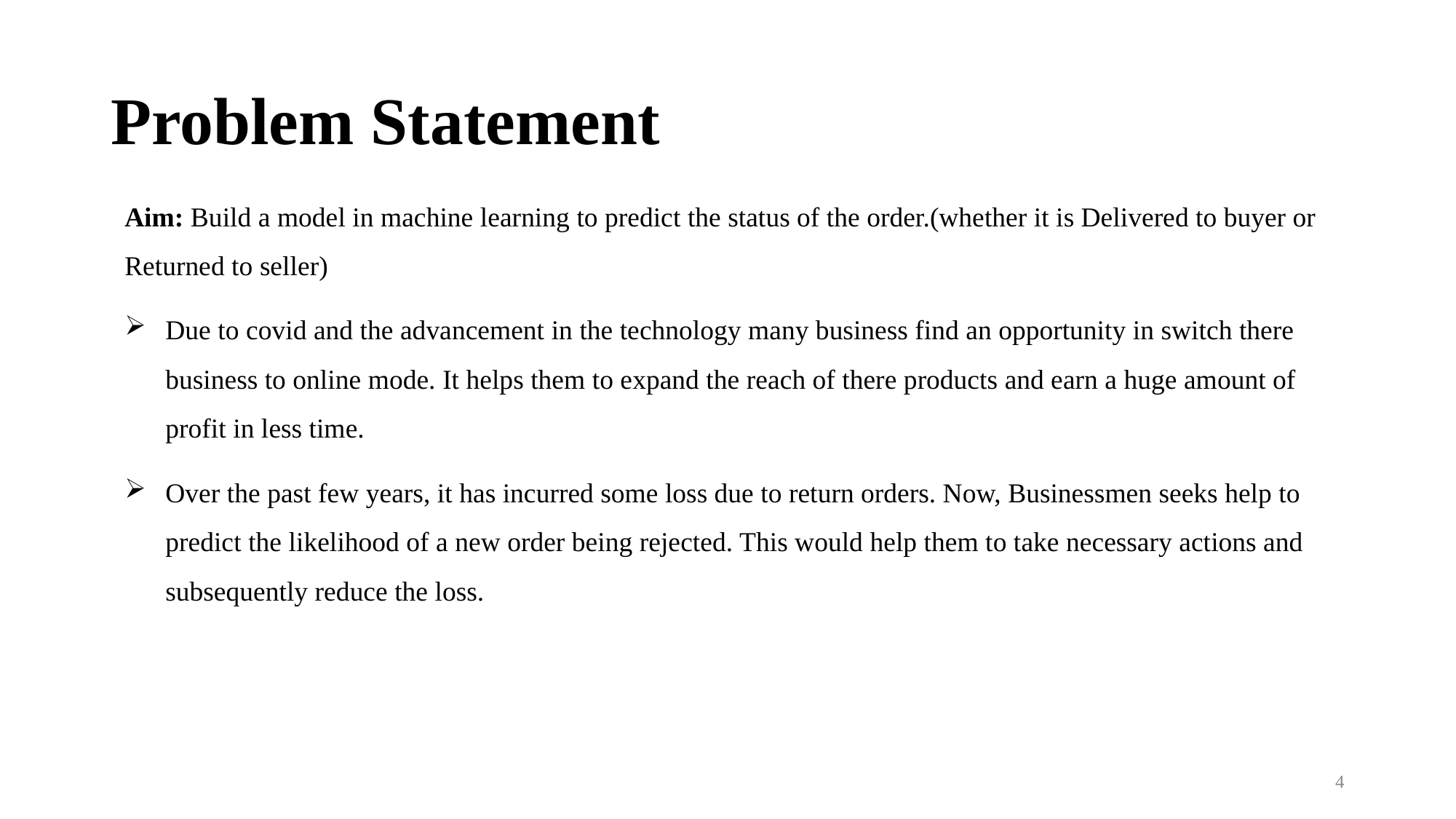

# Problem Statement
Aim: Build a model in machine learning to predict the status of the order.(whether it is Delivered to buyer or Returned to seller)
Due to covid and the advancement in the technology many business find an opportunity in switch there business to online mode. It helps them to expand the reach of there products and earn a huge amount of profit in less time.
Over the past few years, it has incurred some loss due to return orders. Now, Businessmen seeks help to predict the likelihood of a new order being rejected. This would help them to take necessary actions and subsequently reduce the loss.
4